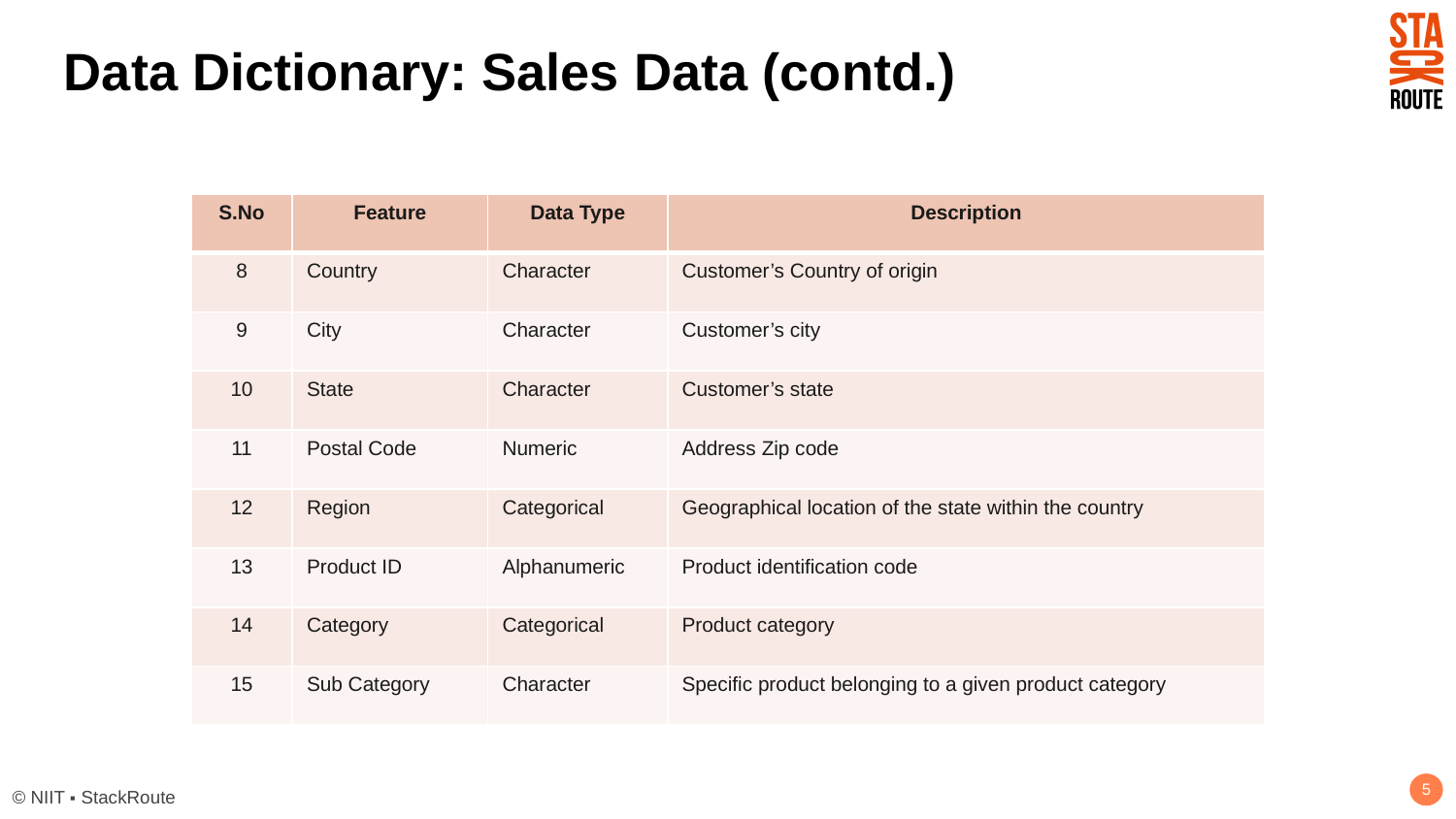

# Data Dictionary: Sales Data (contd.)
| S.No | Feature | Data Type | Description |
| --- | --- | --- | --- |
| 8 | Country | Character | Customer’s Country of origin |
| 9 | City | Character | Customer’s city |
| 10 | State | Character | Customer’s state |
| 11 | Postal Code | Numeric | Address Zip code |
| 12 | Region | Categorical | Geographical location of the state within the country |
| 13 | Product ID | Alphanumeric | Product identification code |
| 14 | Category | Categorical | Product category |
| 15 | Sub Category | Character | Specific product belonging to a given product category |